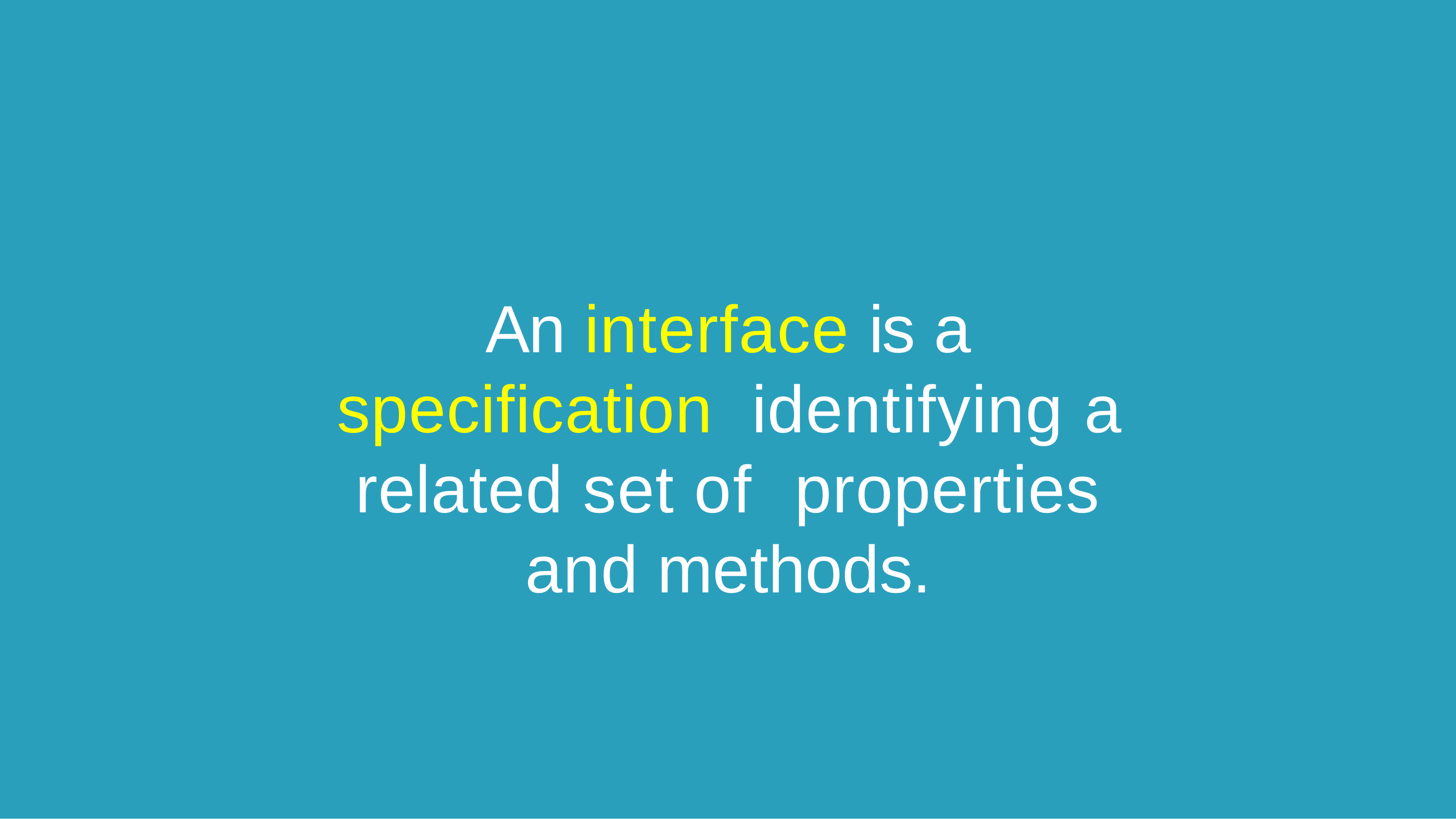

# An interface is a specification  identifying a related set of  properties and methods.